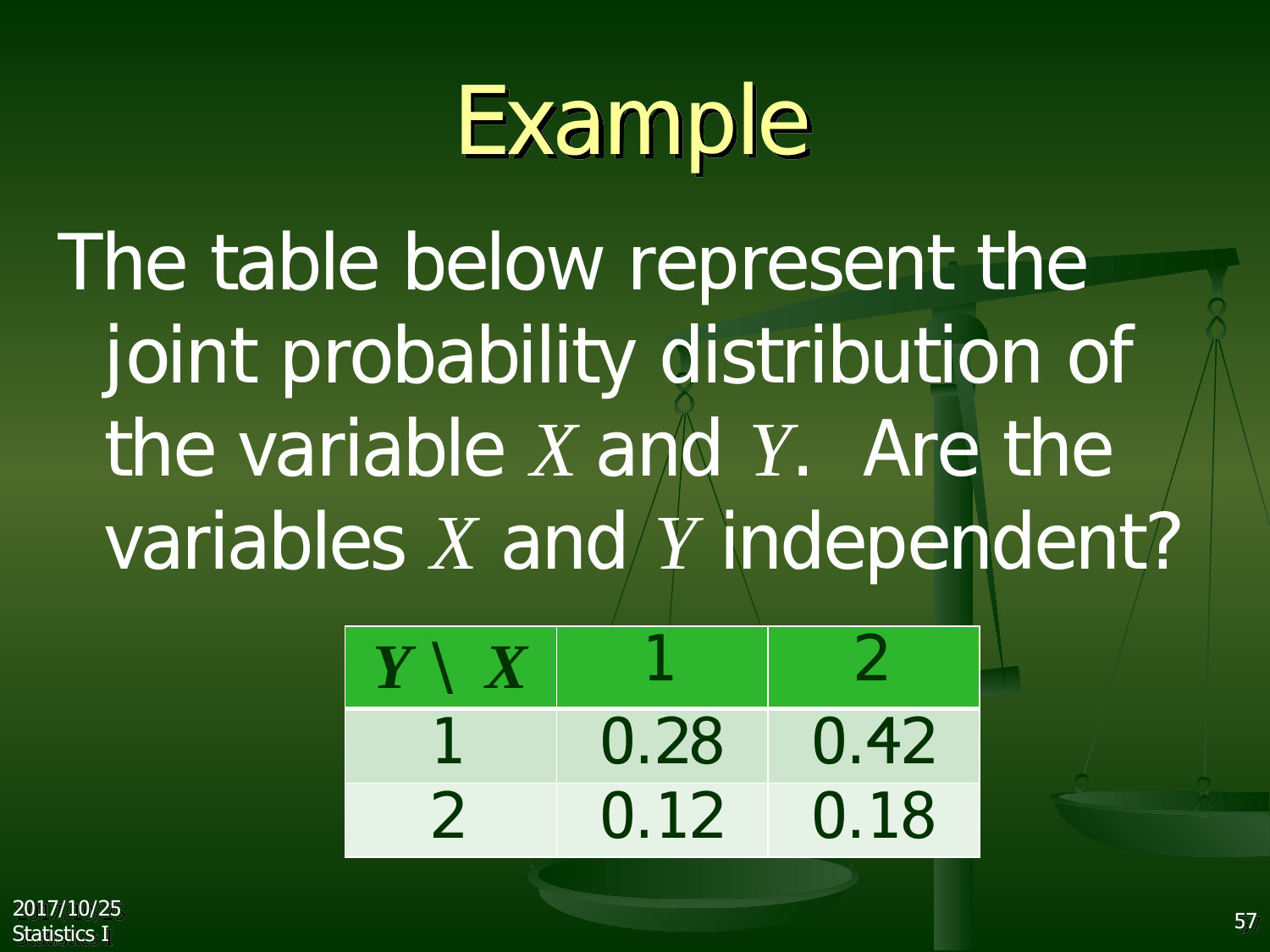

# Example
The table below represent the joint probability distribution of the variable X and Y.  Are the variables X and Y independent?
| Y \ X | 1 | 2 |
| --- | --- | --- |
| 1 | 0.28 | 0.42 |
| 2 | 0.12 | 0.18 |
2017/10/25
Statistics I
57